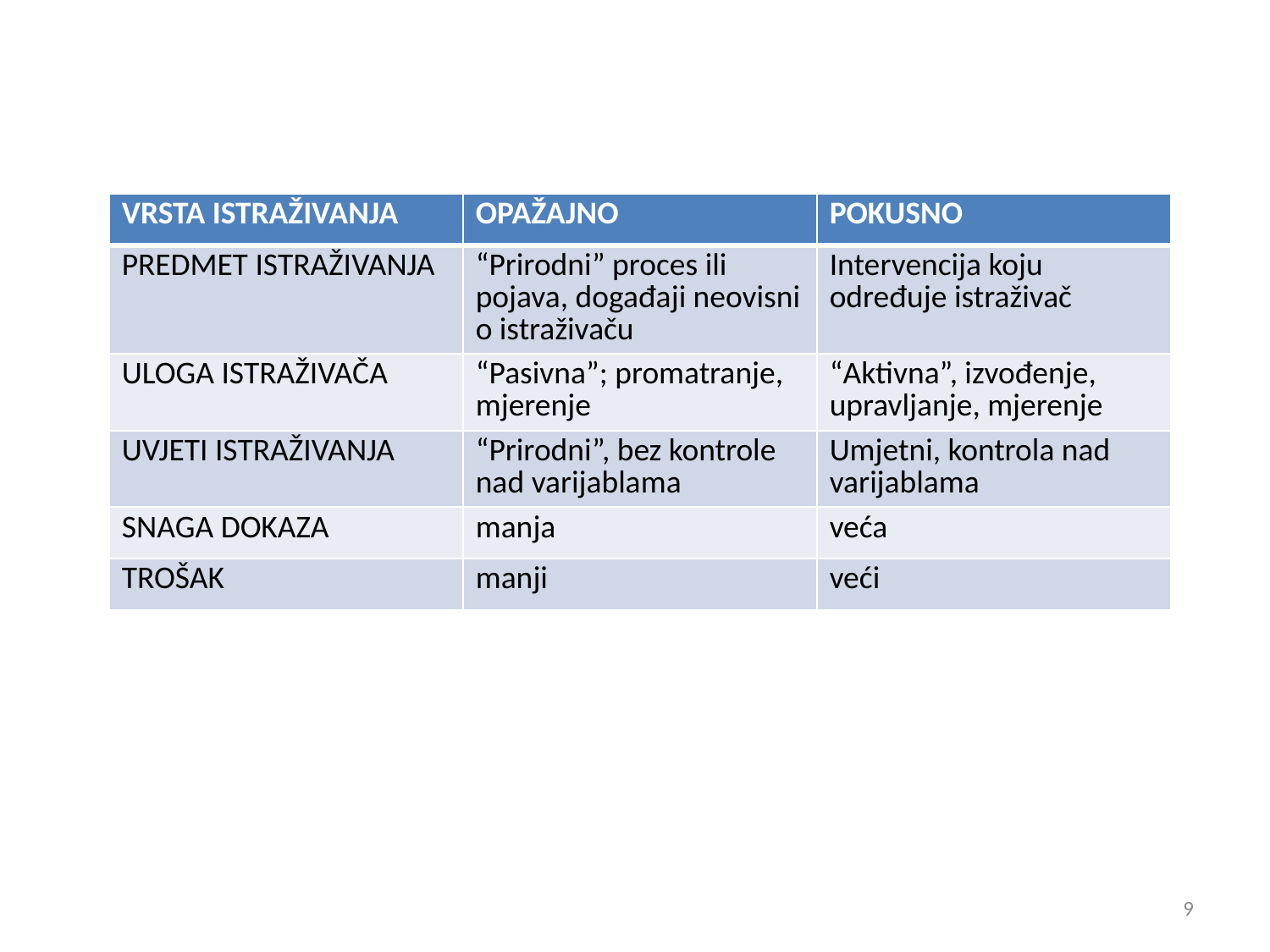

| VRSTA ISTRAŽIVANJA | OPAŽAJNO | POKUSNO |
| --- | --- | --- |
| PREDMET ISTRAŽIVANJA | “Prirodni” proces ili pojava, događaji neovisni o istraživaču | Intervencija koju određuje istraživač |
| ULOGA ISTRAŽIVAČA | “Pasivna”; promatranje, mjerenje | “Aktivna”, izvođenje, upravljanje, mjerenje |
| UVJETI ISTRAŽIVANJA | “Prirodni”, bez kontrole nad varijablama | Umjetni, kontrola nad varijablama |
| SNAGA DOKAZA | manja | veća |
| TROŠAK | manji | veći |
9